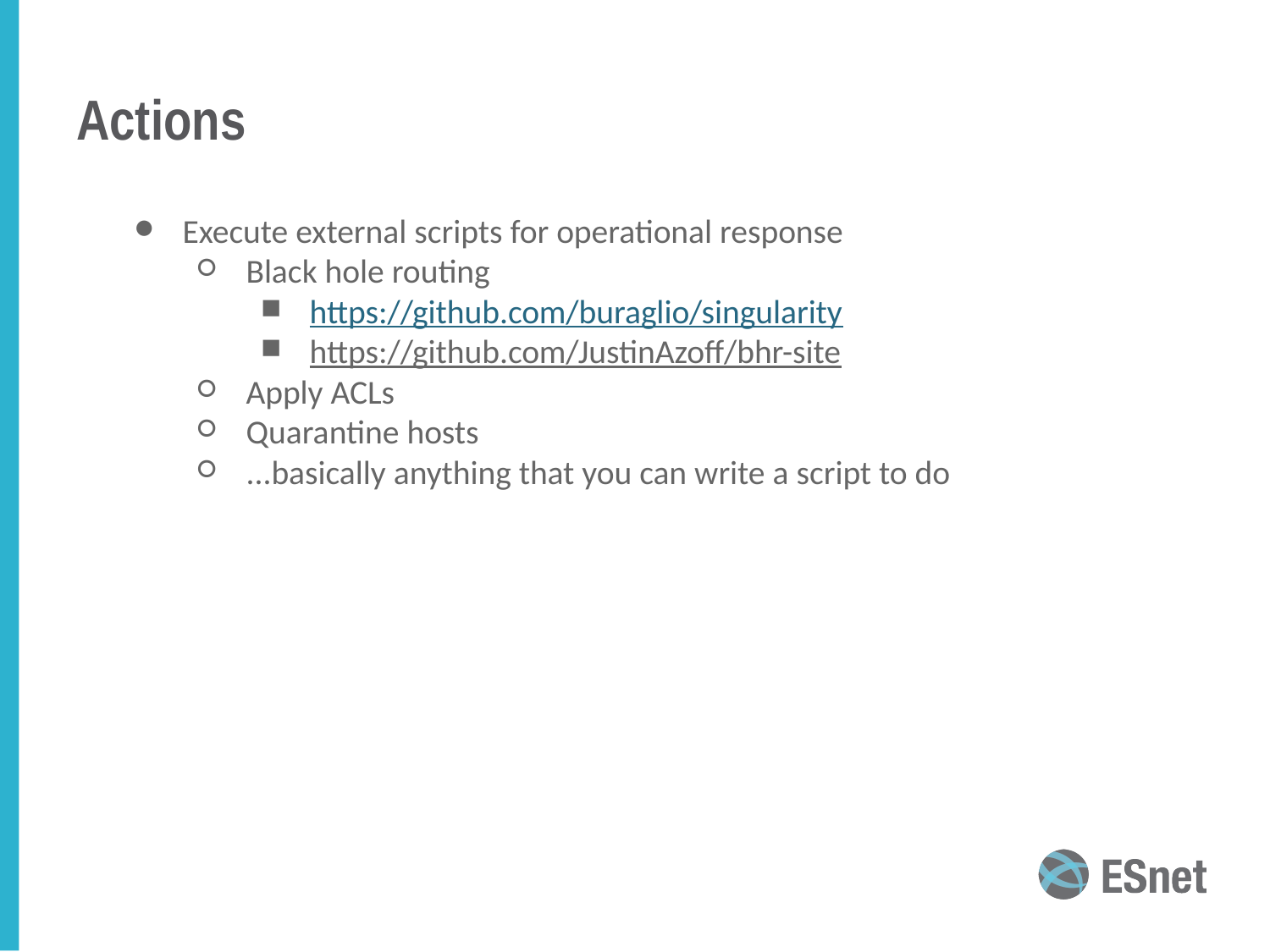

# Actions
Execute external scripts for operational response
Black hole routing
https://github.com/buraglio/singularity
https://github.com/JustinAzoff/bhr-site
Apply ACLs
Quarantine hosts
...basically anything that you can write a script to do